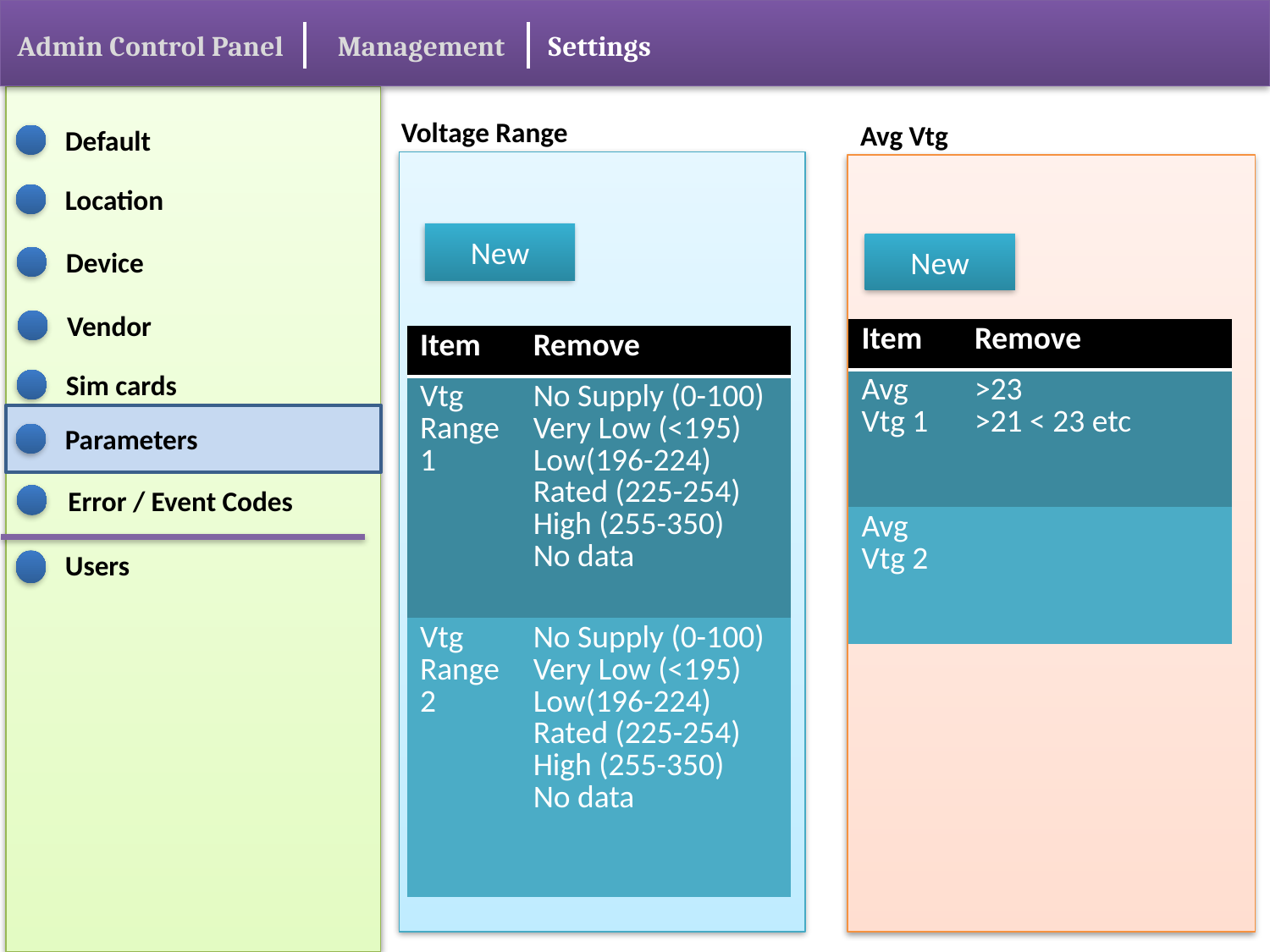

Admin Control Panel
Management
Settings

Voltage Range
Avg Vtg
Default

Location

New
New
Device

Vendor

| Item | Remove |
| --- | --- |
| Avg Vtg 1 | >23 >21 < 23 etc |
| Avg Vtg 2 |  |
| Item | Remove |
| --- | --- |
| Vtg Range 1 | No Supply (0-100) Very Low (<195) Low(196-224) Rated (225-254) High (255-350) No data |
| Vtg Range 2 | No Supply (0-100) Very Low (<195) Low(196-224) Rated (225-254) High (255-350) No data |
Sim cards

Parameters

Error / Event Codes

Users